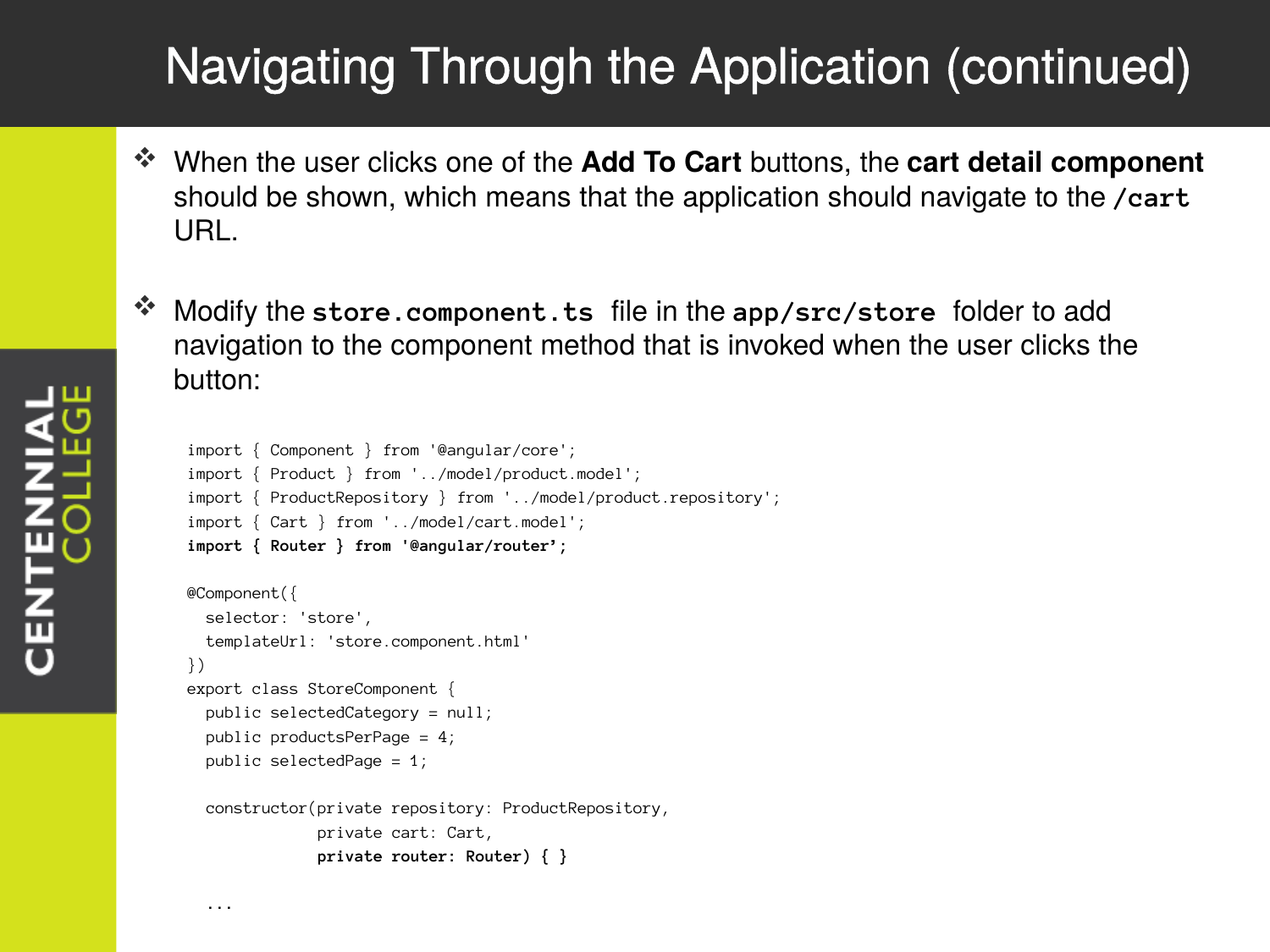

# Navigating Through the Application (continued)
When the user clicks one of the Add To Cart buttons, the cart detail component should be shown, which means that the application should navigate to the /cart URL.

Modify the store.component.ts file in the app/src/store folder to add navigation to the component method that is invoked when the user clicks the button:

import { Component } from '@angular/core';
import { Product } from '../model/product.model';
import { ProductRepository } from '../model/product.repository';
import { Cart } from '../model/cart.model';
import { Router } from '@angular/router’;

@Component({
  selector: 'store',
  templateUrl: 'store.component.html'
})
export class StoreComponent {
  public selectedCategory = null;
  public productsPerPage = 4;
  public selectedPage = 1;

  constructor(private repository: ProductRepository,
              private cart: Cart,
              private router: Router) { }

  ...